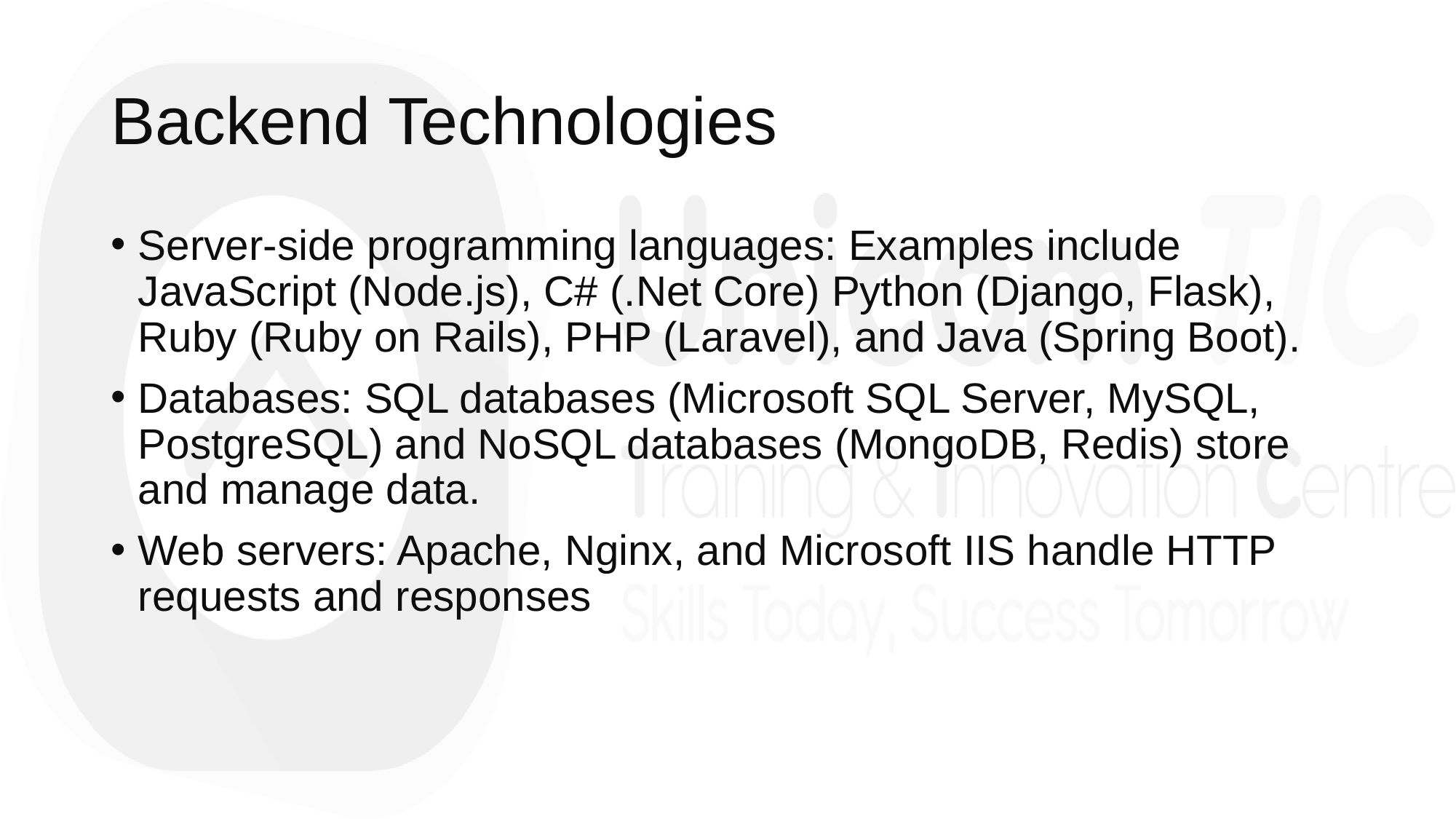

# Backend Technologies
Server-side programming languages: Examples include JavaScript (Node.js), C# (.Net Core) Python (Django, Flask), Ruby (Ruby on Rails), PHP (Laravel), and Java (Spring Boot).
Databases: SQL databases (Microsoft SQL Server, MySQL, PostgreSQL) and NoSQL databases (MongoDB, Redis) store and manage data.
Web servers: Apache, Nginx, and Microsoft IIS handle HTTP requests and responses